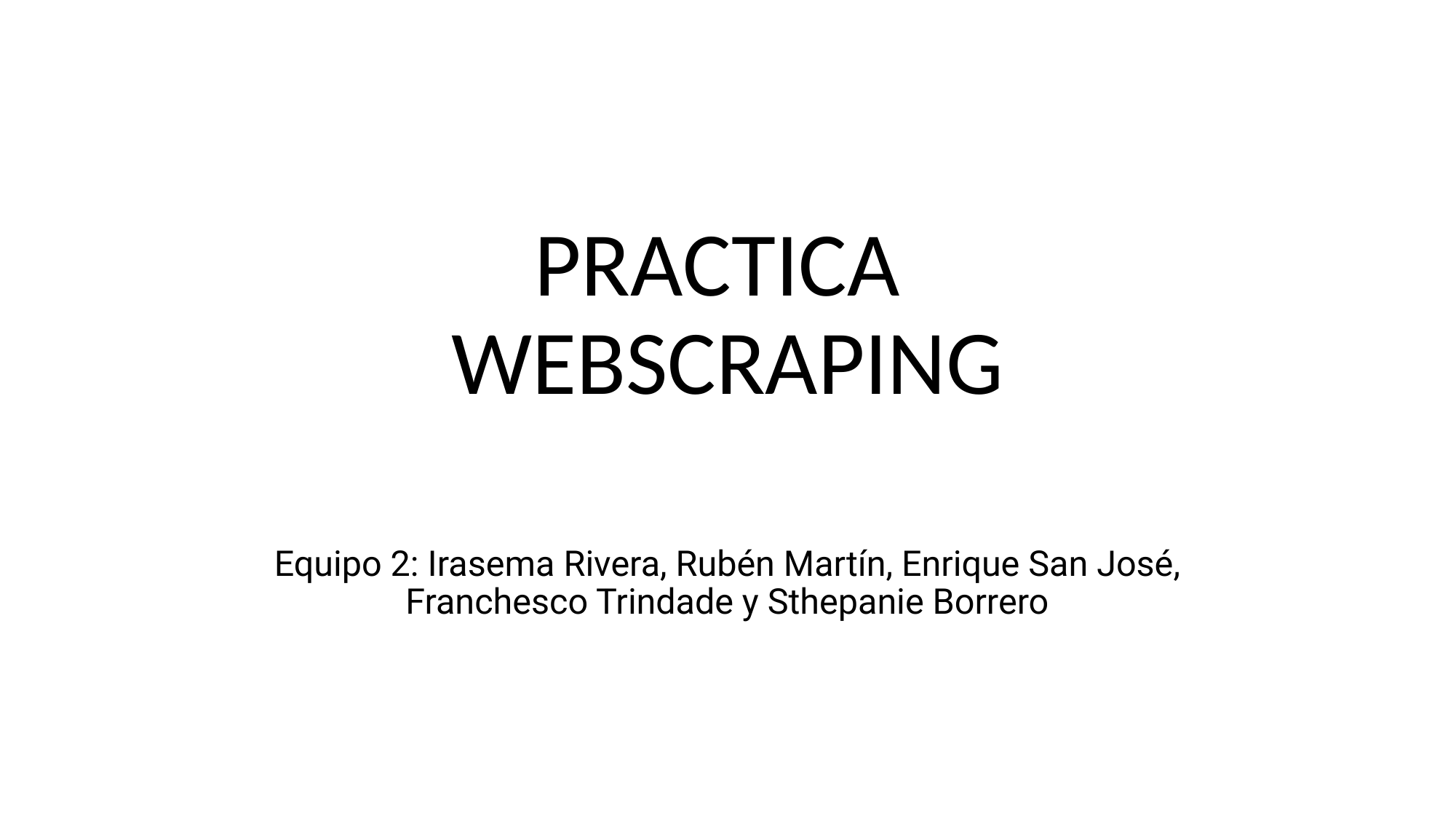

# PRACTICA WEBSCRAPING

Equipo 2: Irasema Rivera, Rubén Martín, Enrique San José, Franchesco Trindade y Sthepanie Borrero